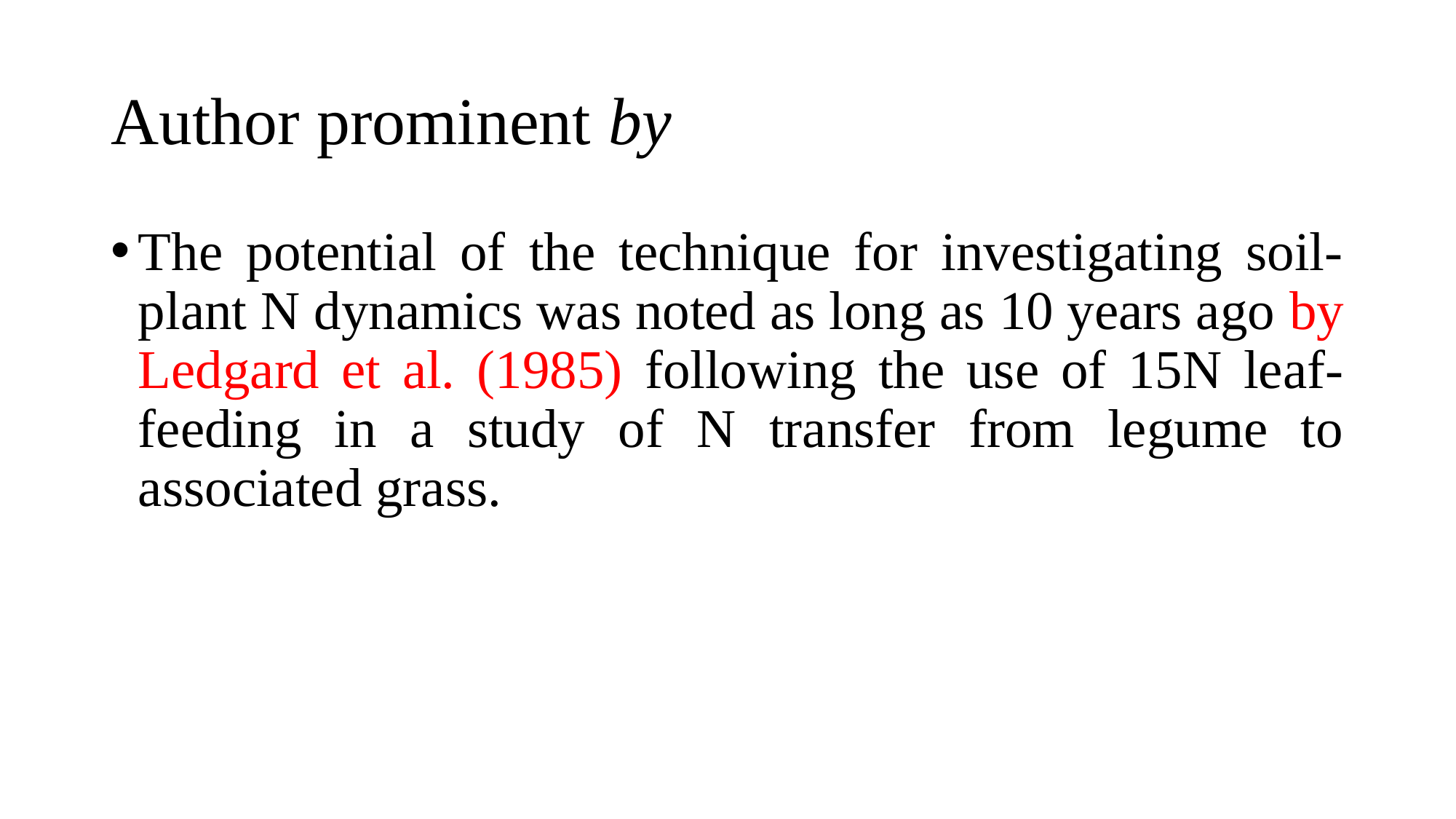

# Author prominent by
The potential of the technique for investigating soil-plant N dynamics was noted as long as 10 years ago by Ledgard et al. (1985) following the use of 15N leaf-feeding in a study of N transfer from legume to associated grass.